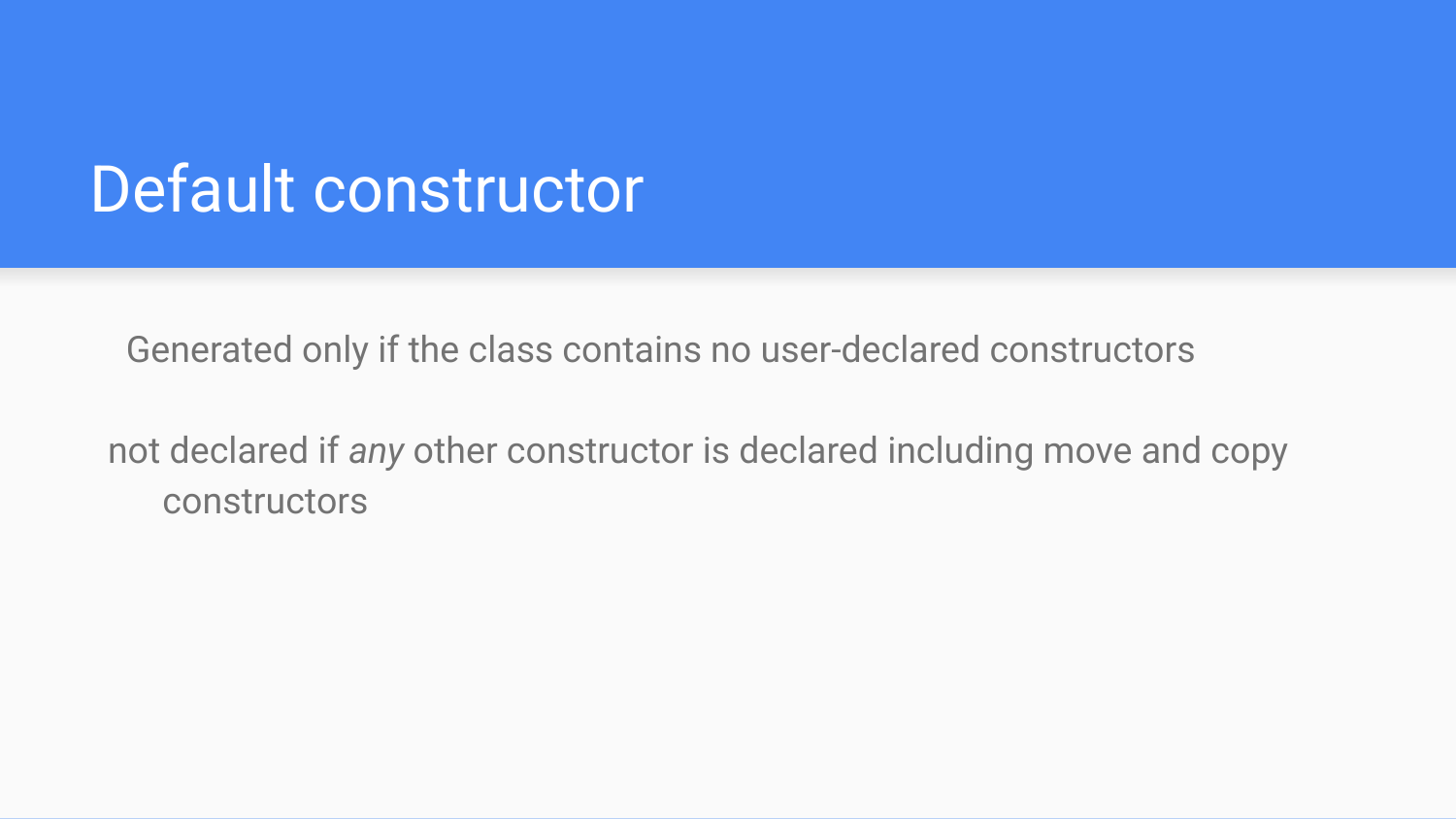

# Default constructor
Generated only if the class contains no user-declared constructors

not declared if any other constructor is declared including move and copy constructors